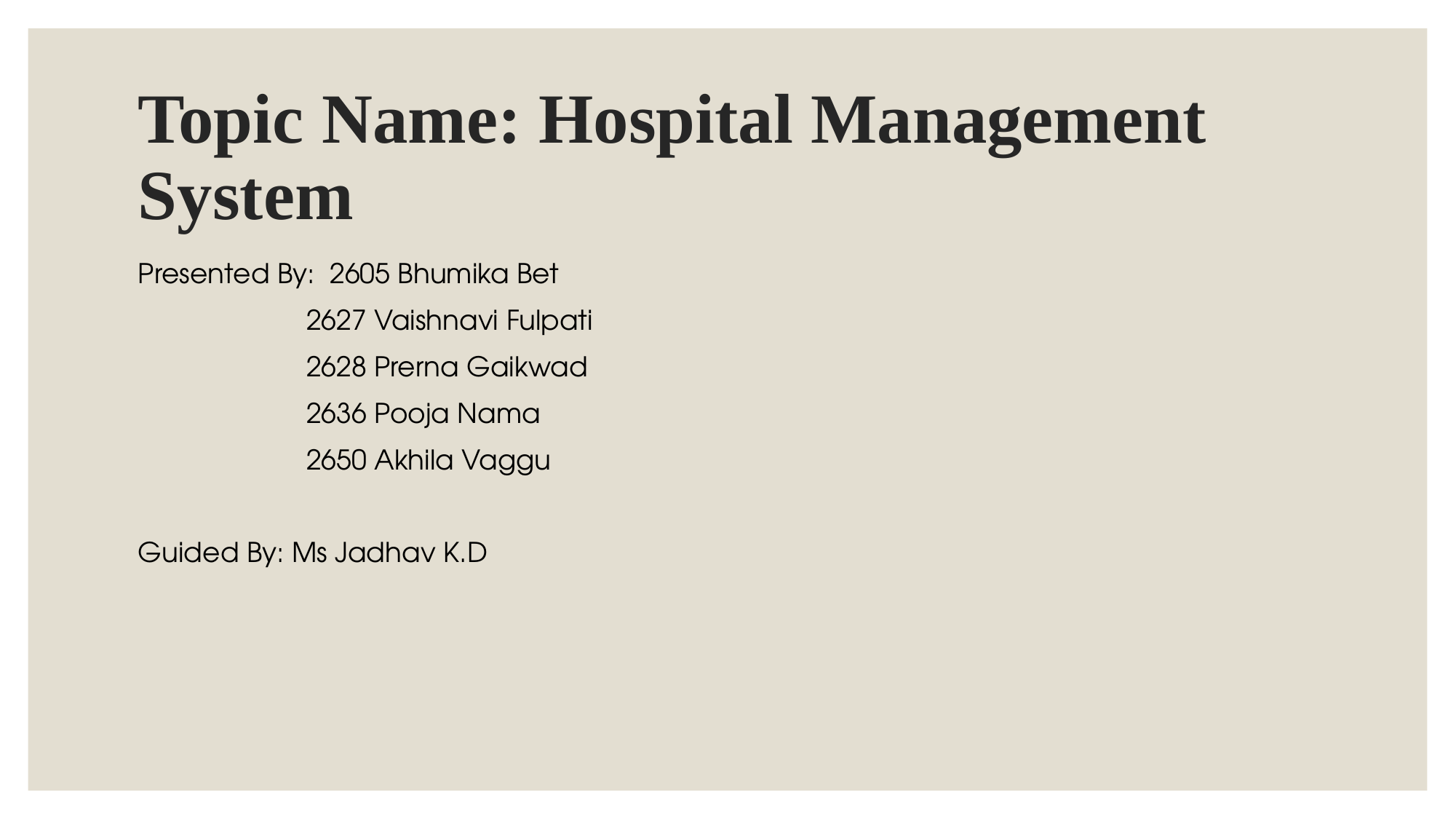

# Topic Name: Hospital Management System
Presented By:  2605 Bhumika Bet
                      2627 Vaishnavi Fulpati
                      2628 Prerna Gaikwad
                      2636 Pooja Nama
                      2650 Akhila Vaggu

Guided By: Ms Jadhav K.D